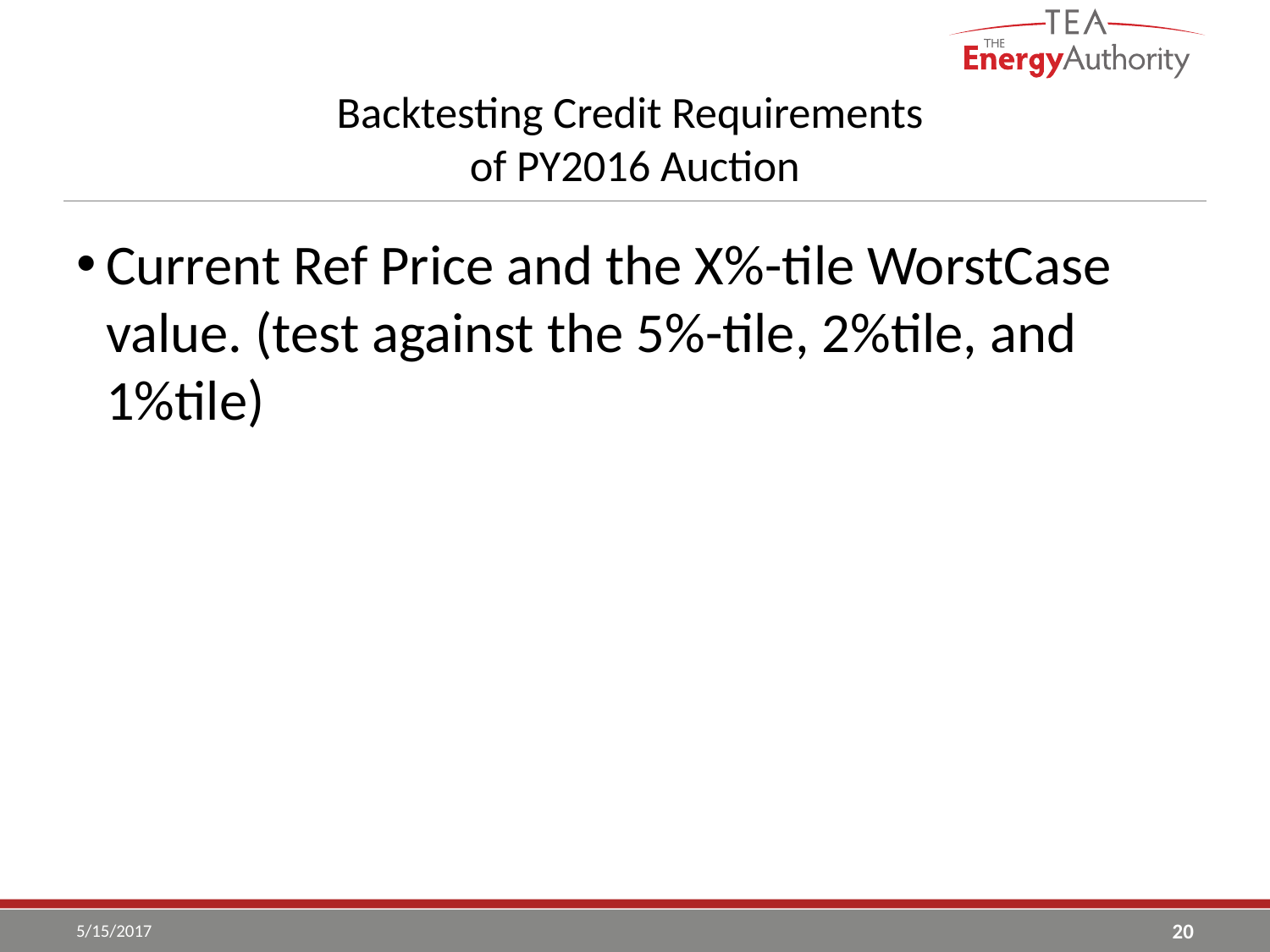

# Backtesting Credit Requirements of PY2016 Auction
Current Ref Price and the X%-tile WorstCase value. (test against the 5%-tile, 2%tile, and 1%tile)
5/15/2017
20